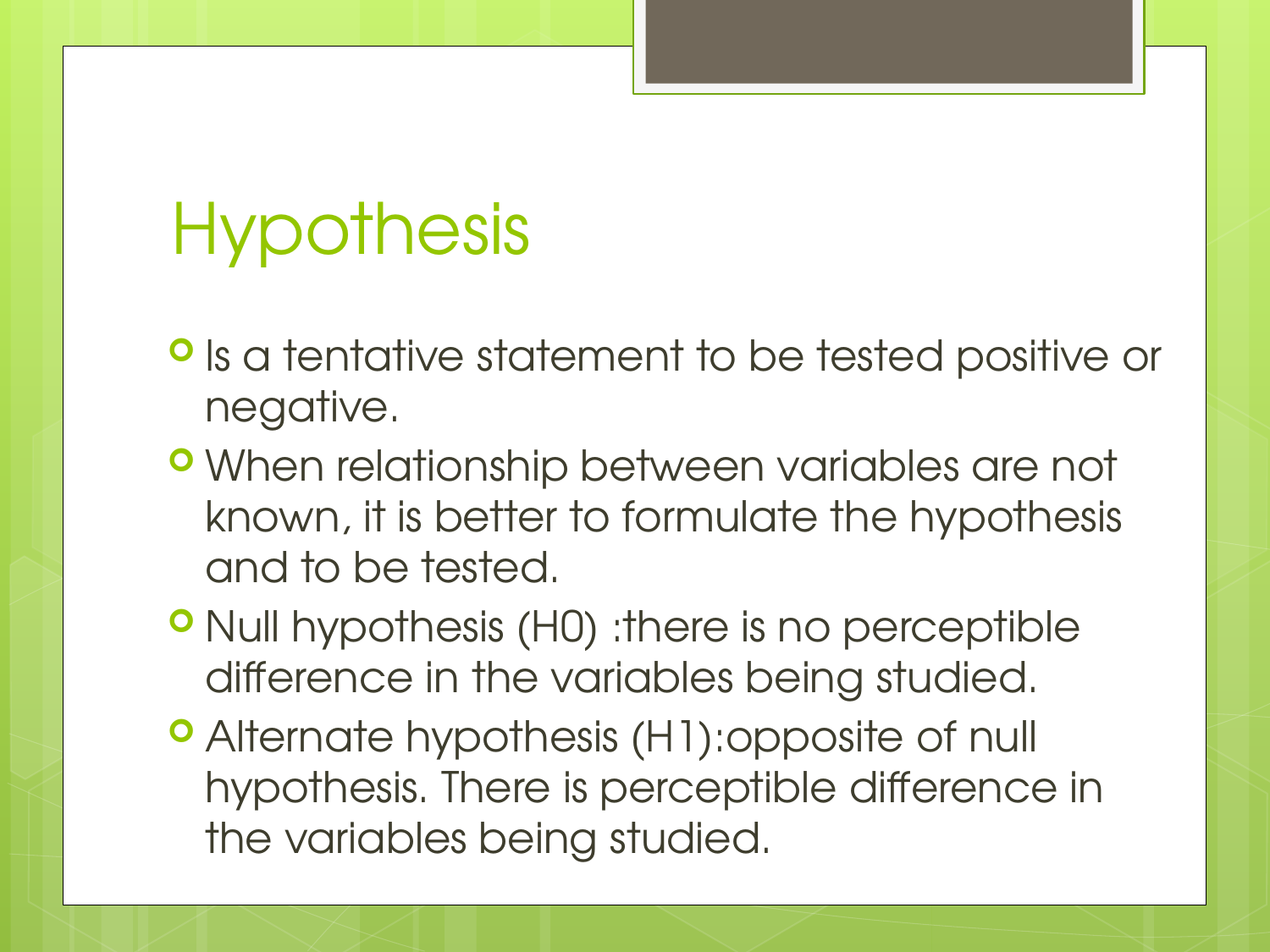

# Hypothesis
Is a tentative statement to be tested positive or negative.
When relationship between variables are not known, it is better to formulate the hypothesis and to be tested.
Null hypothesis (H0) :there is no perceptible difference in the variables being studied.
Alternate hypothesis (H1):opposite of null hypothesis. There is perceptible difference in the variables being studied.